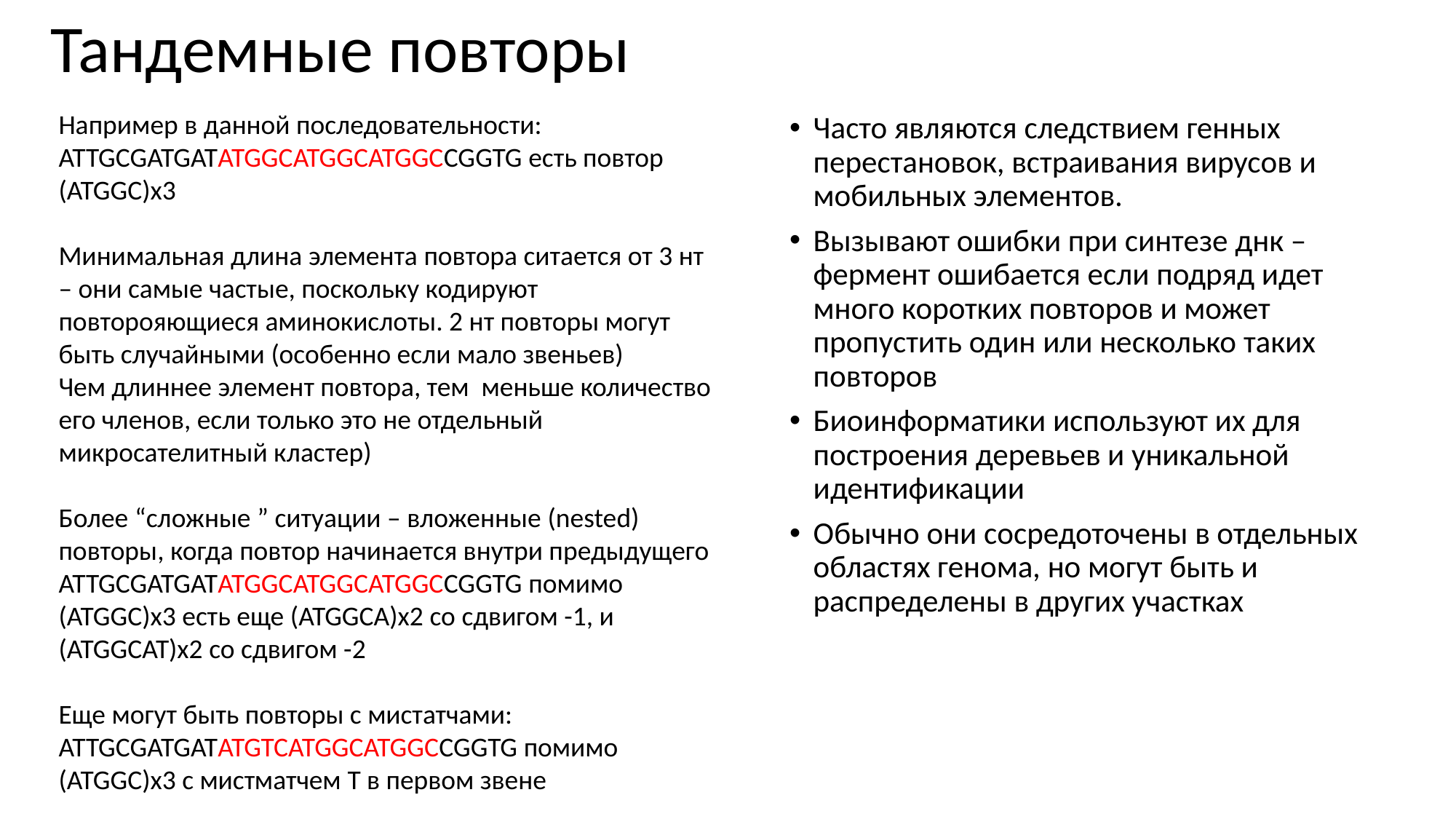

# Тандемные повторы
Например в данной последовательности:
ATTGCGATGATATGGCATGGCATGGCCGGTG есть повтор
(ATGGC)x3

Минимальная длина элемента повтора ситается от 3 нт – они самые частые, поскольку кодируют повторояющиеся аминокислоты. 2 нт повторы могут быть случайными (особенно если мало звеньев)
Чем длиннее элемент повтора, тем  меньше количество его членов, если только это не отдельный микросателитный кластер)

Более “сложные ” ситуации – вложенные (nested) повторы, когда повтор начинается внутри предыдущего
ATTGCGATGATATGGCATGGCATGGCCGGTG помимо (ATGGC)x3 есть еще (ATGGCA)x2 со сдвигом -1, и (ATGGCAT)x2 со сдвигом -2

Еще могут быть повторы с мистатчами:
ATTGCGATGATATGTCATGGCATGGCCGGTG помимо (ATGGC)x3 с мистматчем T в первом звене

Часто являются следствием генных перестановок, встраивания вирусов и мобильных элементов.
Вызывают ошибки при синтезе днк – фермент ошибается если подряд идет много коротких повторов и может пропустить один или несколько таких повторов
Биоинформатики используют их для построения деревьев и уникальной идентификации
Обычно они сосредоточены в отдельных областях генома, но могут быть и распределены в других участках